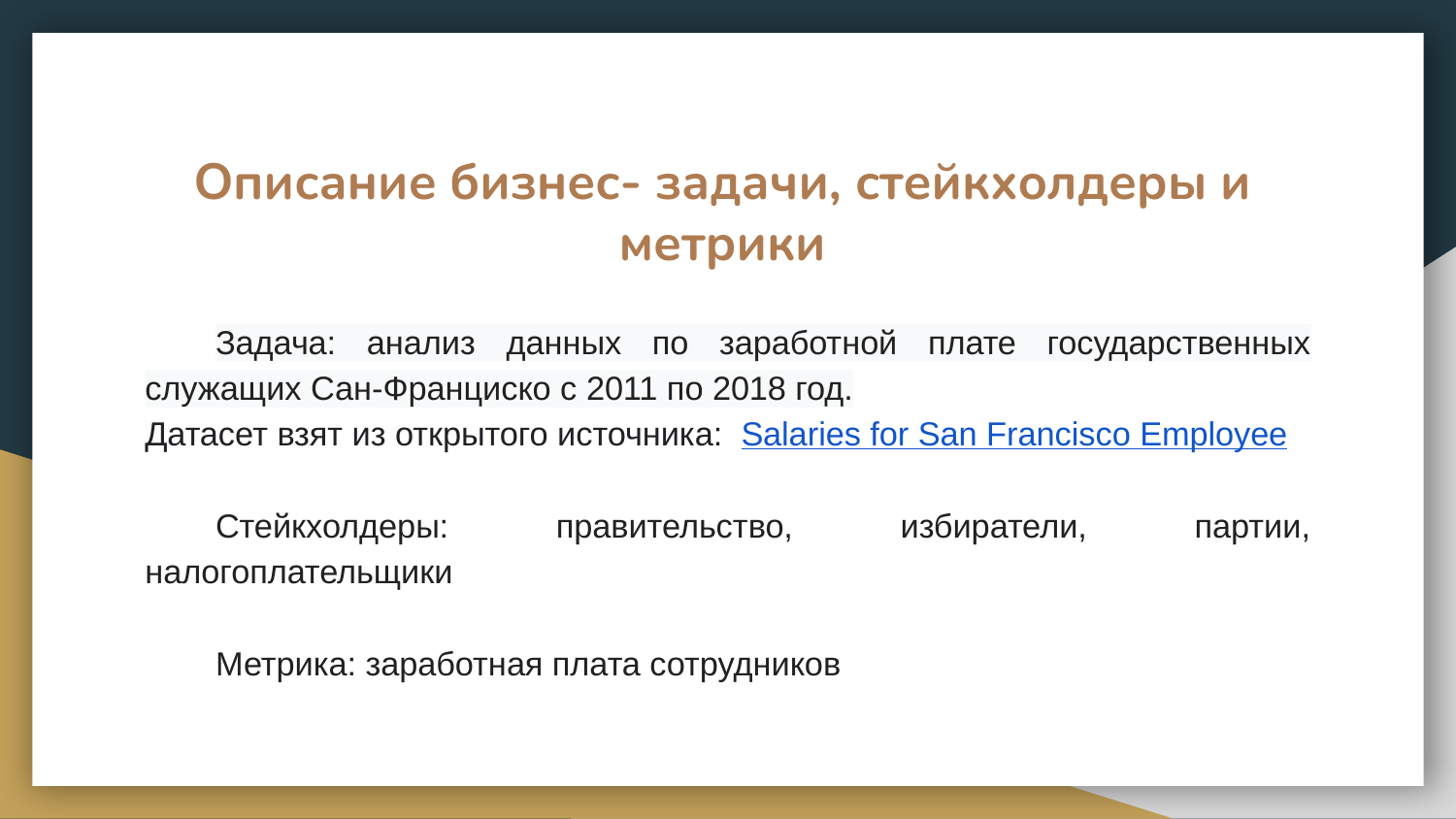

# Описание бизнес- задачи, стейкхолдеры и метрики
Задача: анализ данных по заработной плате государственных служащих Сан-Франциско с 2011 по 2018 год.
Датасет взят из открытого источника:  Salaries for San Francisco Employee

Стейкхолдеры: правительство, избиратели, партии, налогоплательщики

Метрика: заработная плата сотрудников